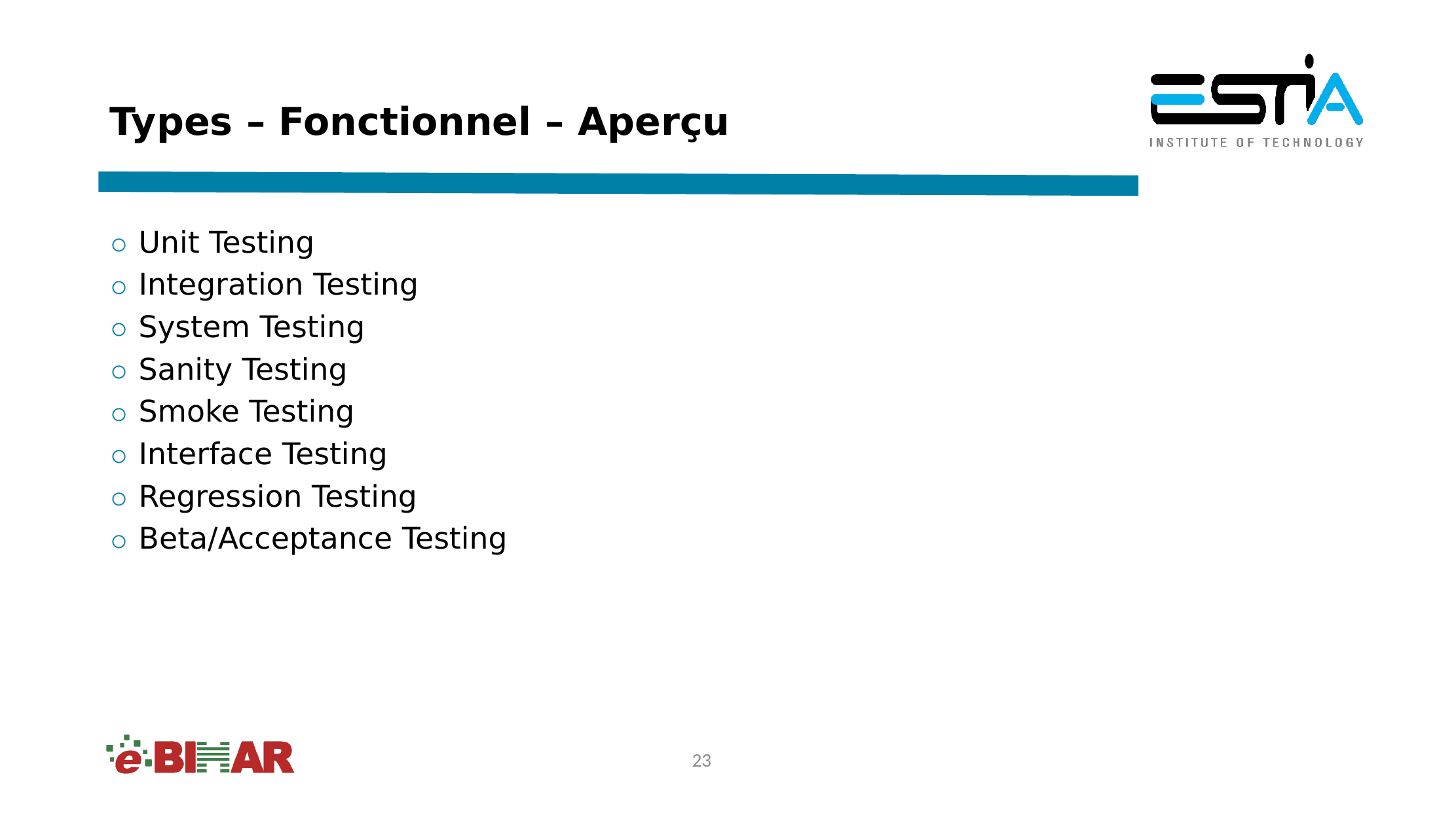

# Types – Fonctionnel – Aperçu
 Unit Testing
 Integration Testing
 System Testing
 Sanity Testing
 Smoke Testing
 Interface Testing
 Regression Testing
 Beta/Acceptance Testing
23